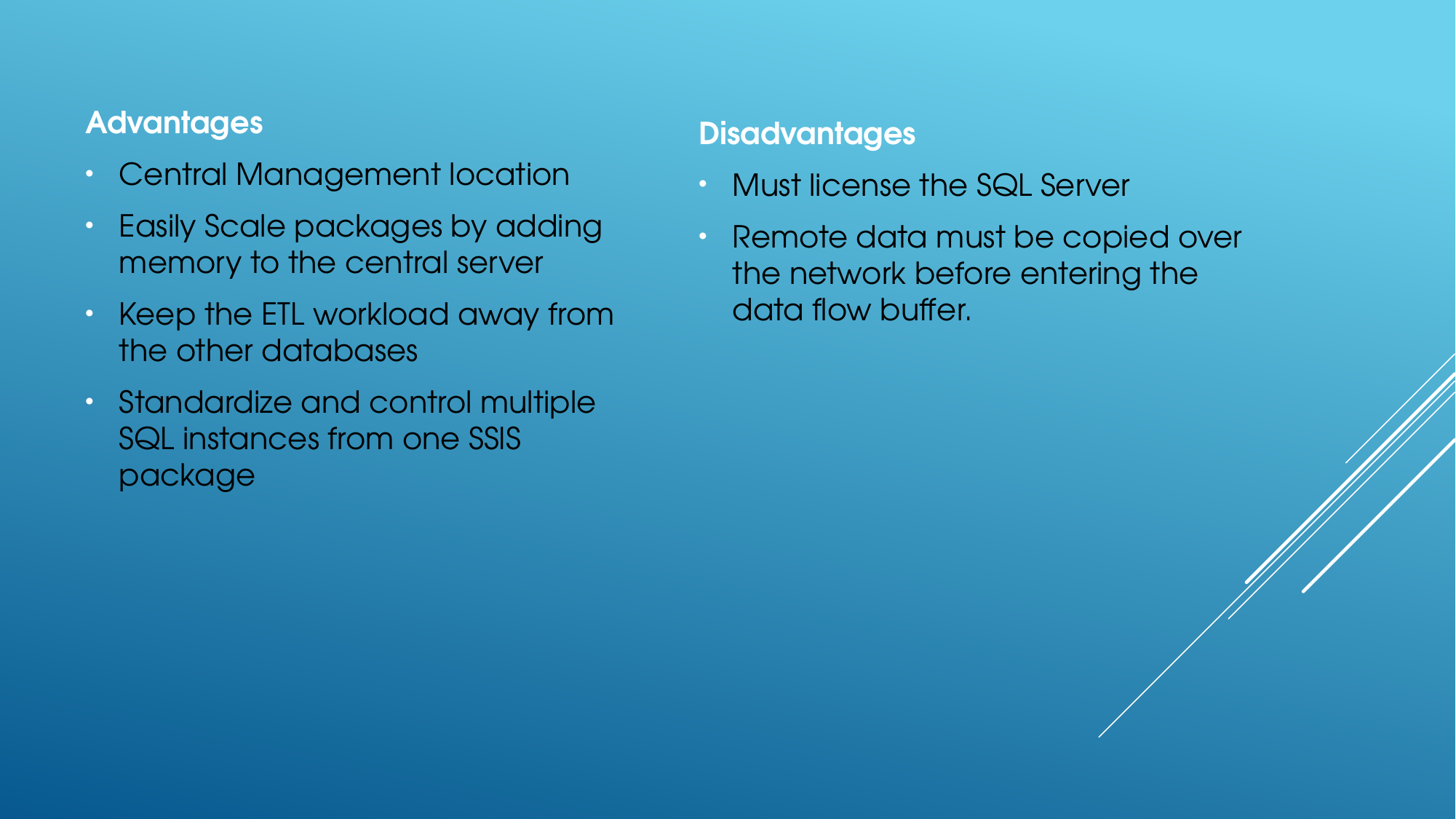

Advantages
Central Management location
Easily Scale packages by adding memory to the central server
Keep the ETL workload away from the other databases
Standardize and control multiple SQL instances from one SSIS package
Disadvantages
Must license the SQL Server
Remote data must be copied over the network before entering the data flow buffer.